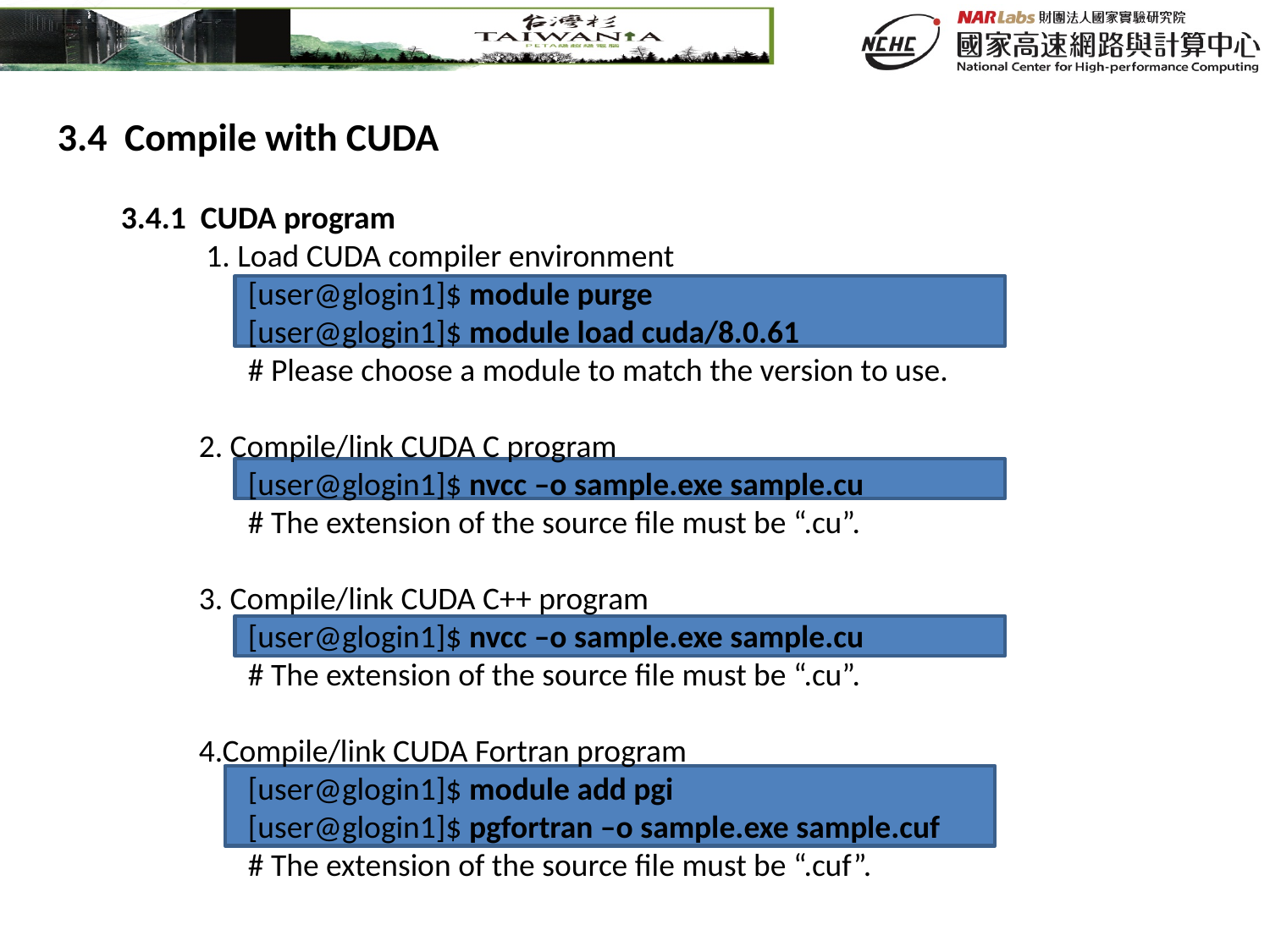

3.4  Compile with CUDA

3.4.1  CUDA program
   1. Load CUDA compiler environment
[user@glogin1]$ module purge
[user@glogin1]$ module load cuda/8.0.61
# Please choose a module to match the version to use.

  2. Compile/link CUDA C program
[user@glogin1]$ nvcc –o sample.exe sample.cu
# The extension of the source file must be “.cu”.

  3. Compile/link CUDA C++ program
[user@glogin1]$ nvcc –o sample.exe sample.cu
# The extension of the source file must be “.cu”.

  4.Compile/link CUDA Fortran program
[user@glogin1]$ module add pgi
[user@glogin1]$ pgfortran –o sample.exe sample.cuf
# The extension of the source file must be “.cuf”.